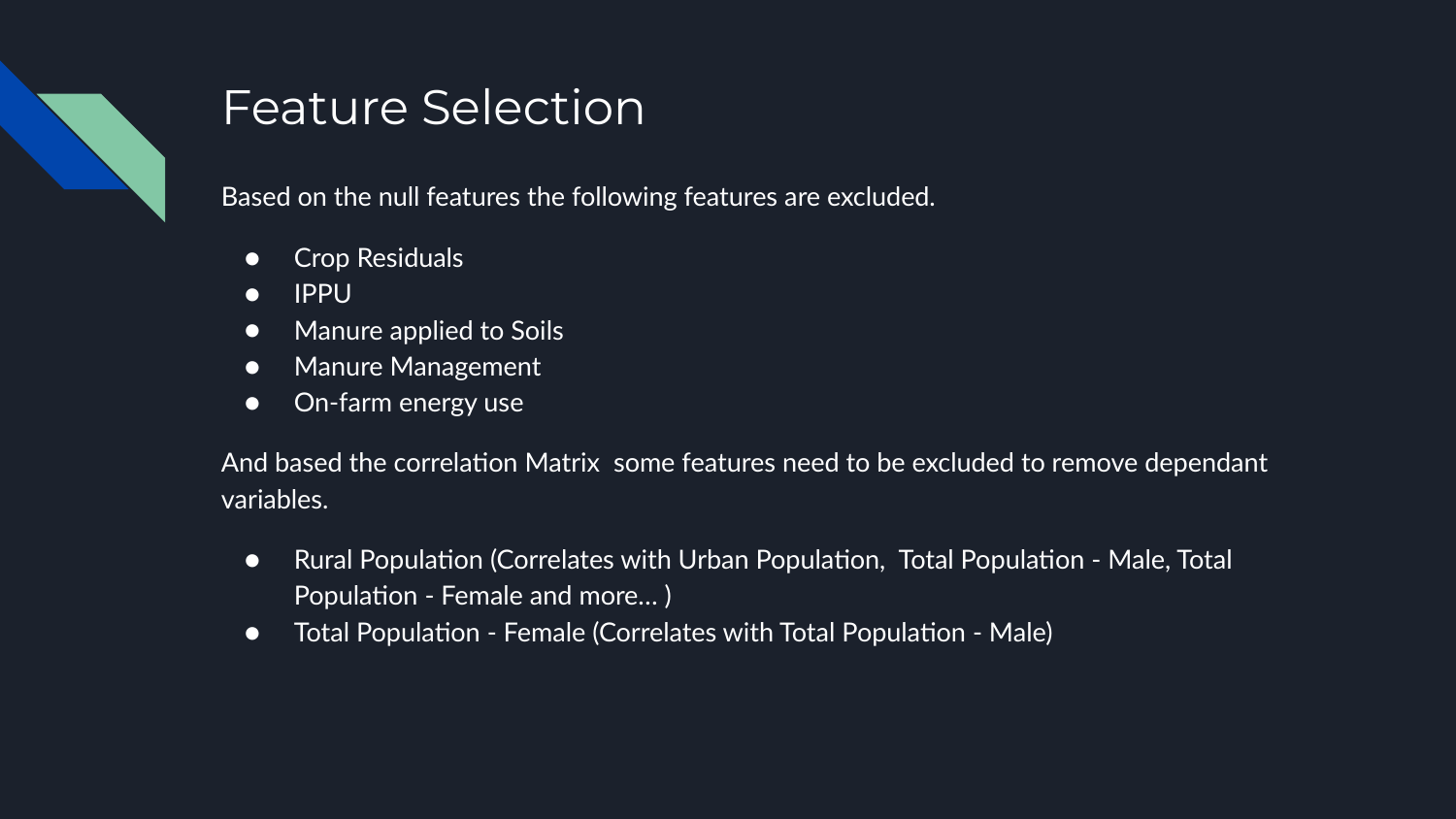

# Feature Selection
Based on the null features the following features are excluded.
Crop Residuals
IPPU
Manure applied to Soils
Manure Management
On-farm energy use
And based the correlation Matrix  some features need to be excluded to remove dependant variables.
Rural Population (Correlates with Urban Population,  Total Population - Male, Total Population - Female and more… )
Total Population - Female (Correlates with Total Population - Male)